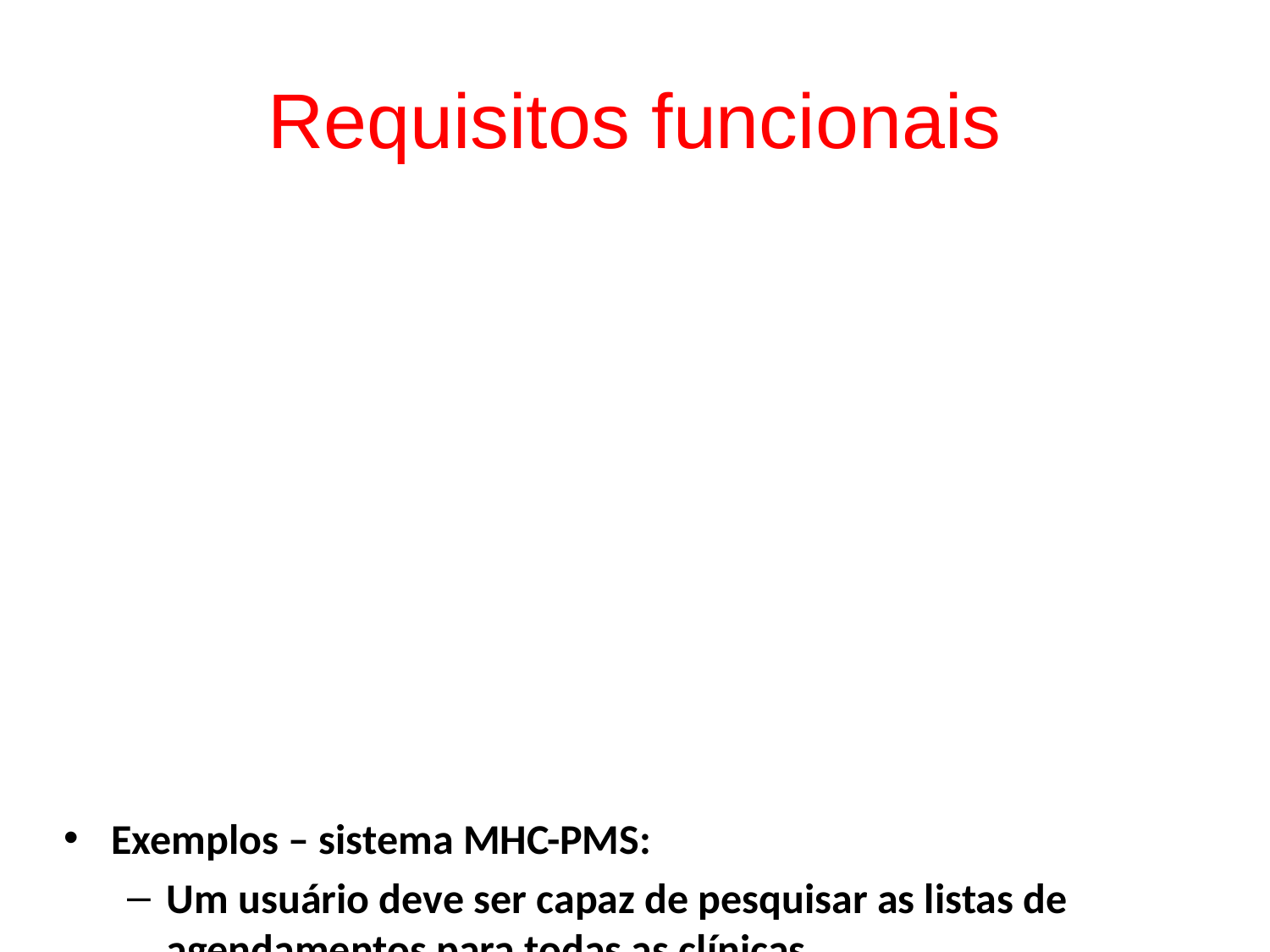

# Requisitos funcionais

Exemplos – sistema MHC-PMS:
Um usuário deve ser capaz de pesquisar as listas de agendamentos para todas as clínicas.
O sistema deve gerar a cada dia, para cada clínica, a lista dos pacientes para as consultas daquele dia.
Cada membro da equipe que usa o sistema deve ser identificado apenas por seu número de oito dígitos.